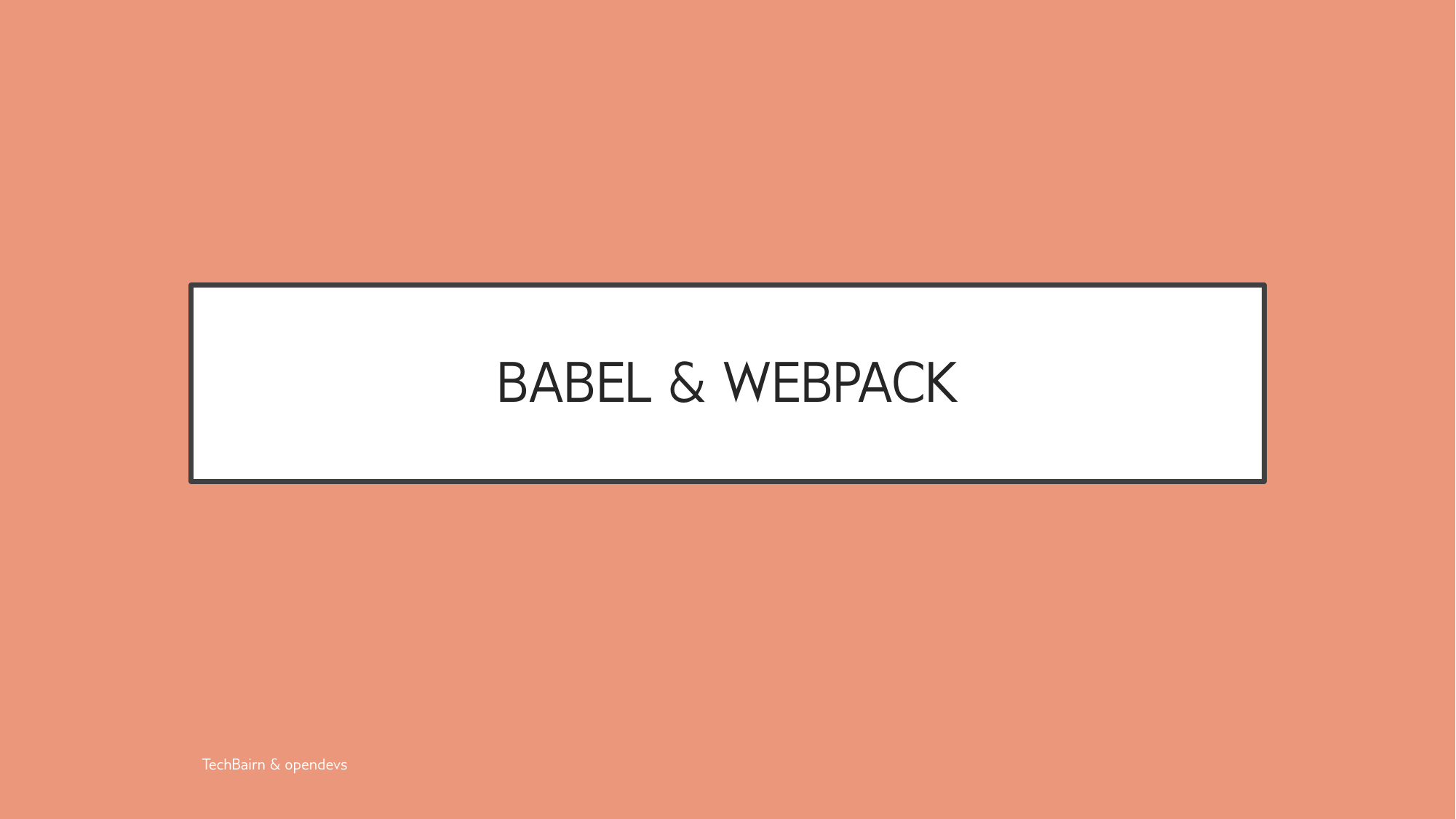

# BABEL & WEBPACK
TechBairn & opendevs